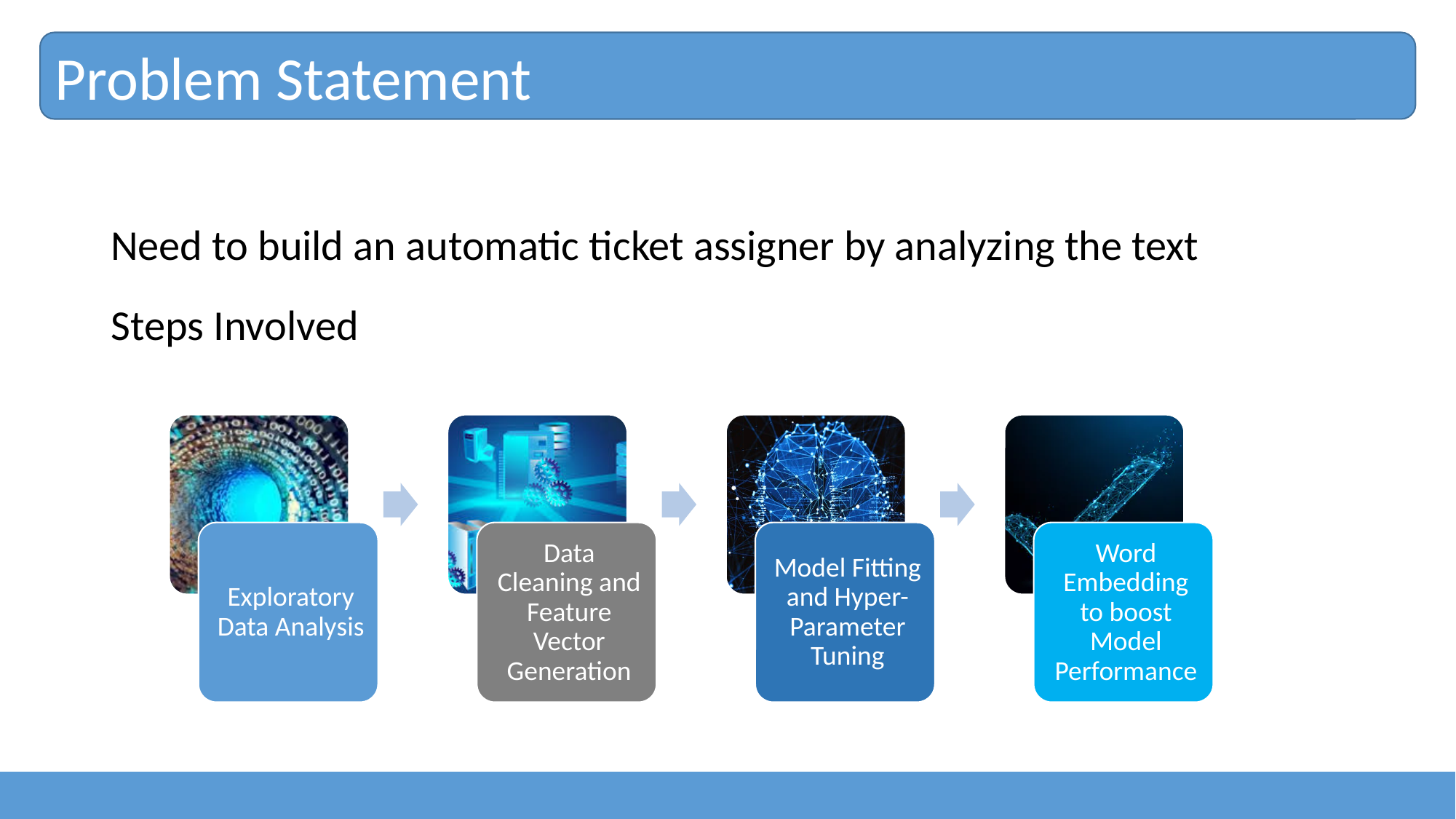

Problem Statement
Need to build an automatic ticket assigner by analyzing the text

Steps Involved
Exploratory Data Analysis

Data Cleaning and Feature Vector Generation

Model Fitting and Hyper-Parameter Tuning

Word Embedding to boost Model Performance